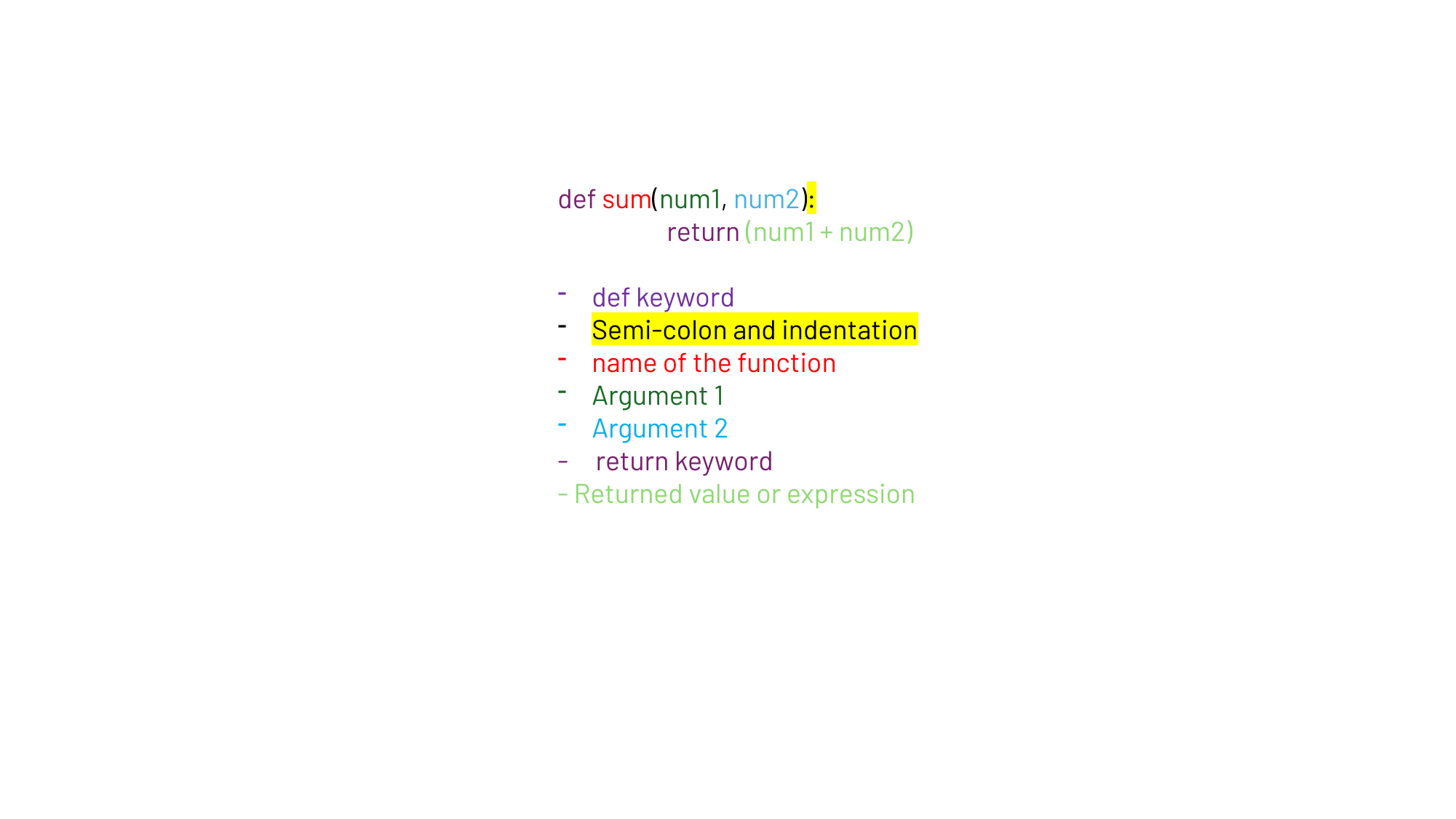

def sum(num1, num2):
	return (num1 + num2)

def keyword
Semi-colon and indentation
name of the function
Argument 1
Argument 2
-     return keyword
- Returned value or expression